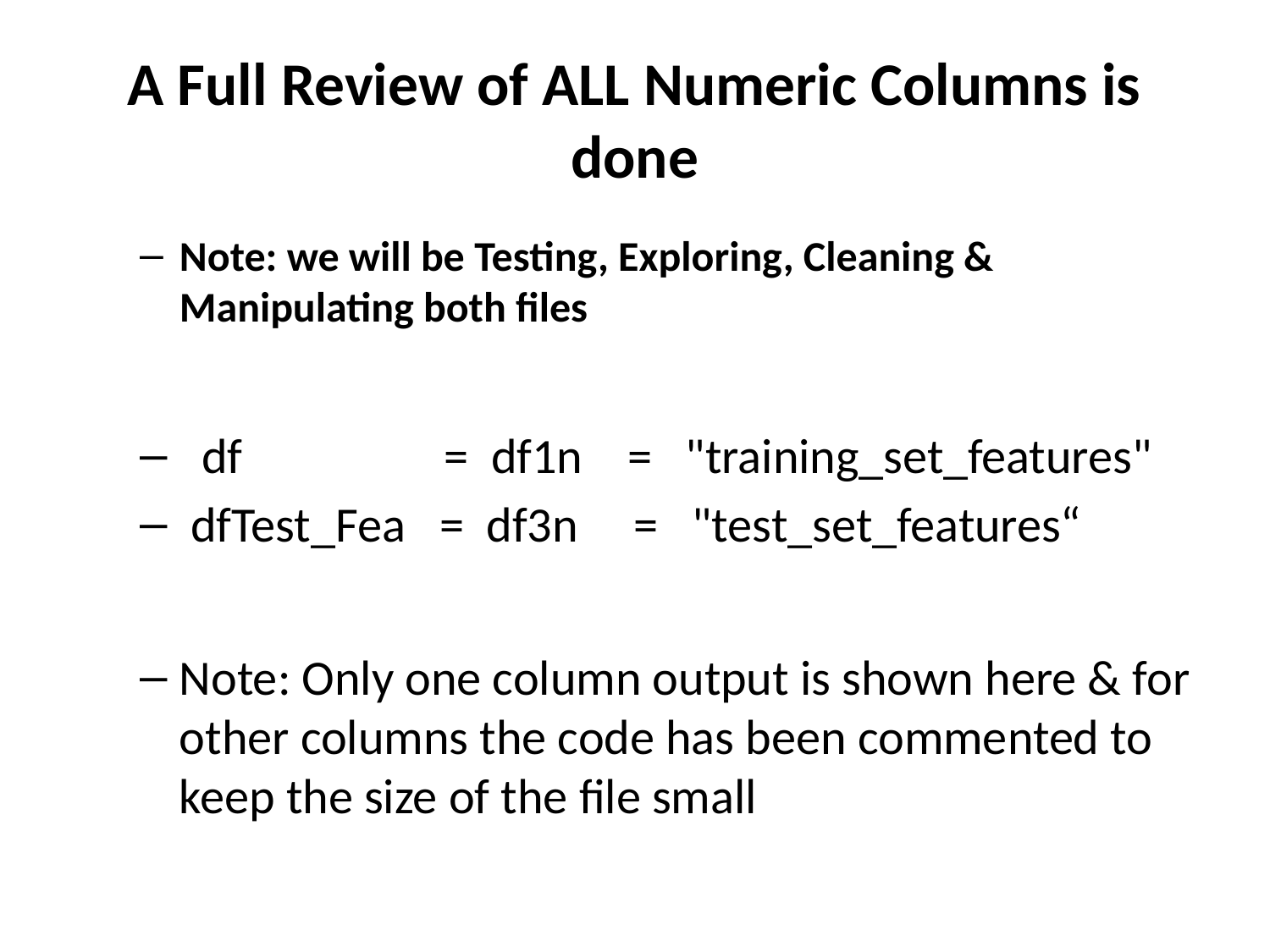

# A Full Review of ALL Numeric Columns is done
Note: we will be Testing, Exploring, Cleaning & Manipulating both files

  df                  =  df1n    =   "training_set_features"
 dfTest_Fea   =  df3n     =   "test_set_features“

Note: Only one column output is shown here & for other columns the code has been commented to keep the size of the file small